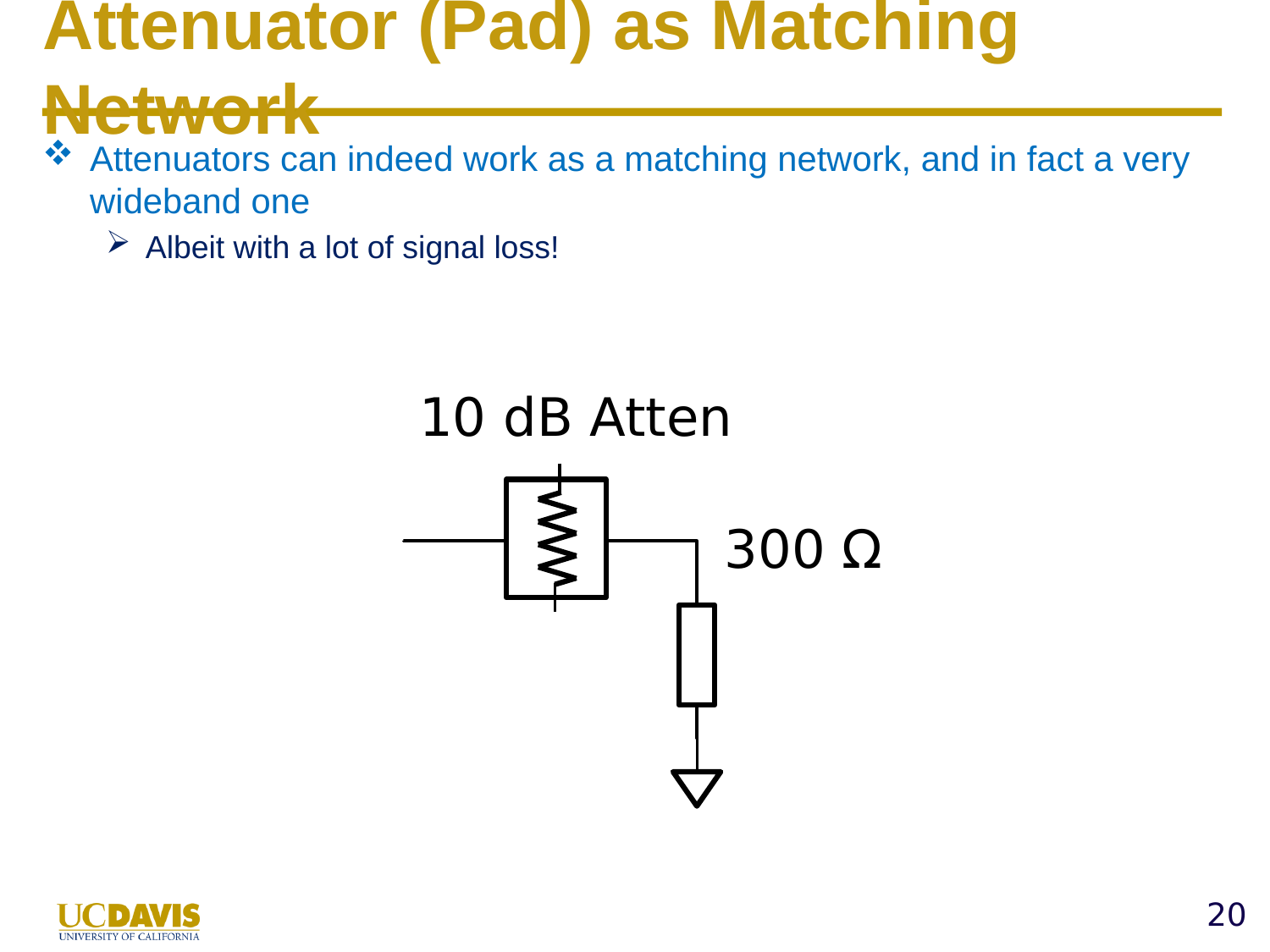

# Attenuator (Pad) as Matching Network
Attenuators can indeed work as a matching network, and in fact a very wideband one
Albeit with a lot of signal loss!
10 dB Atten

300 Ω